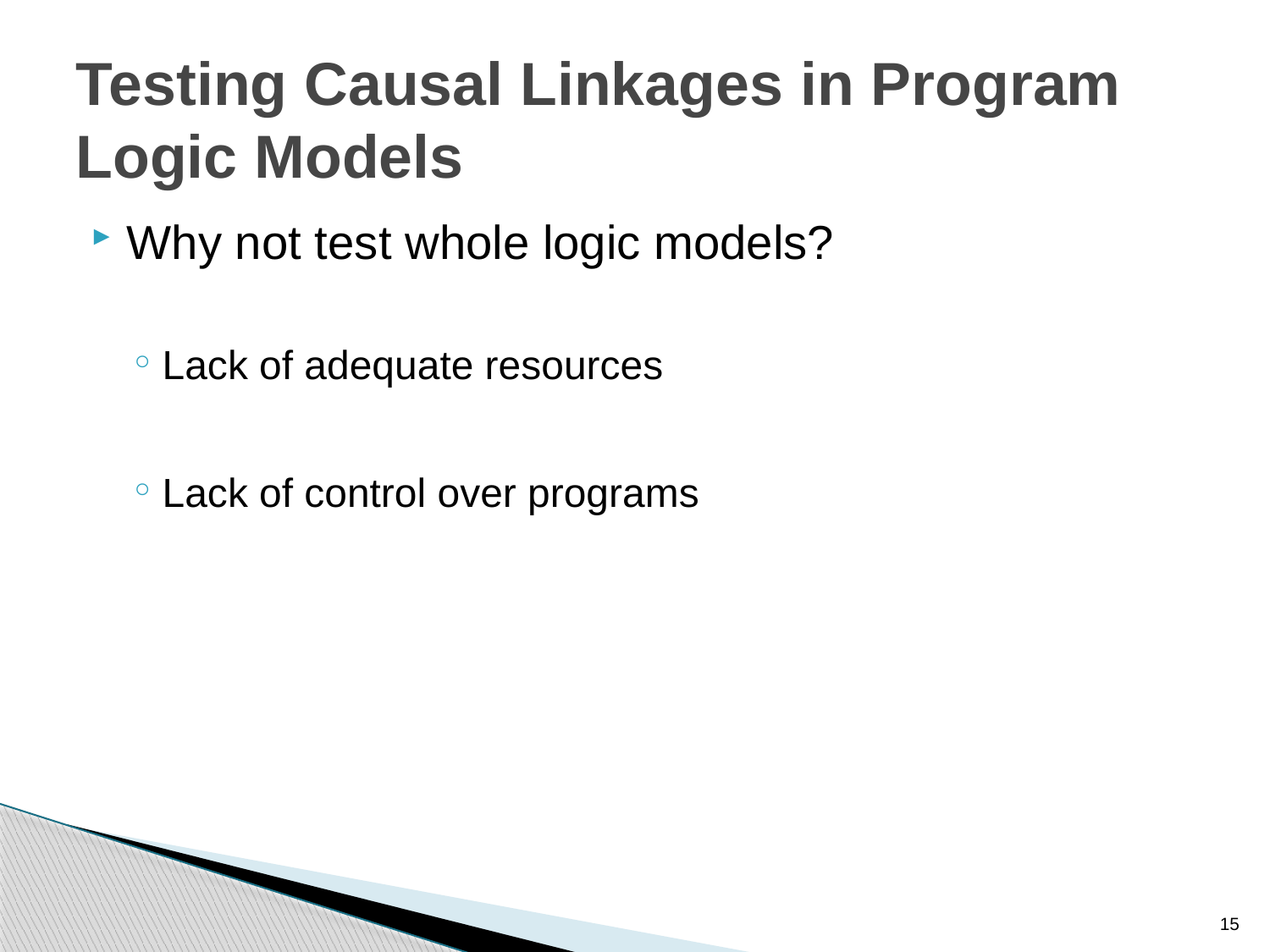

# Testing Causal Linkages in Program Logic Models
Why not test whole logic models?

Lack of adequate resources

Lack of control over programs

15